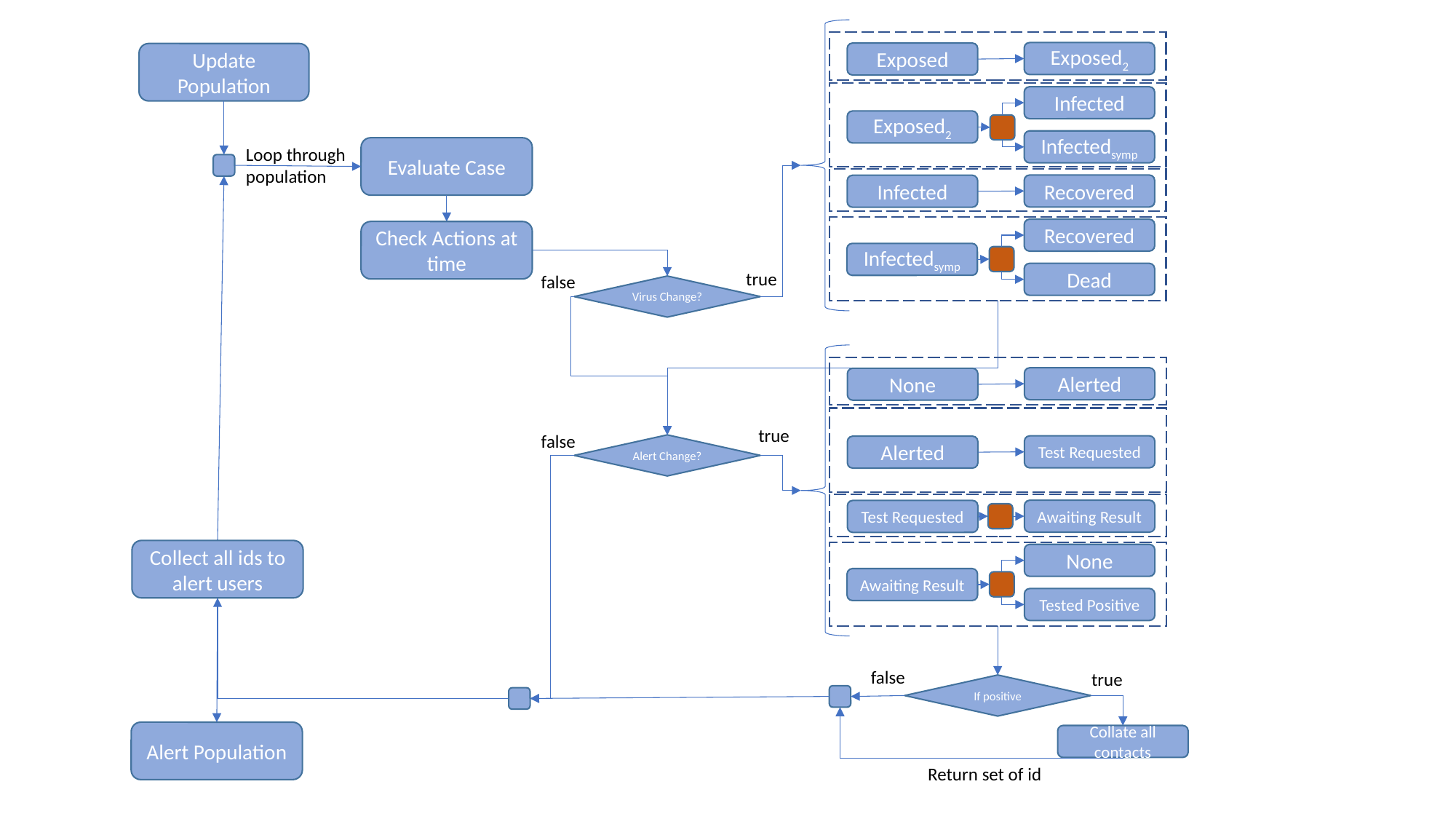

Exposed2
Exposed
Update Population

Infected
Exposed2

Infectedsymp
Loop through
population
Evaluate Case

Recovered
Infected

Recovered
Check Actions at time
Infectedsymp

true
Dead
false
Virus Change?

Alerted
None

true
false
Alert Change?
Test Requested
Alerted

Awaiting Result
Test Requested

Collect all ids to alert users

None
Awaiting Result

Tested Positive
false
true
If positive

Alert Population
Collate all contacts
Return set of id